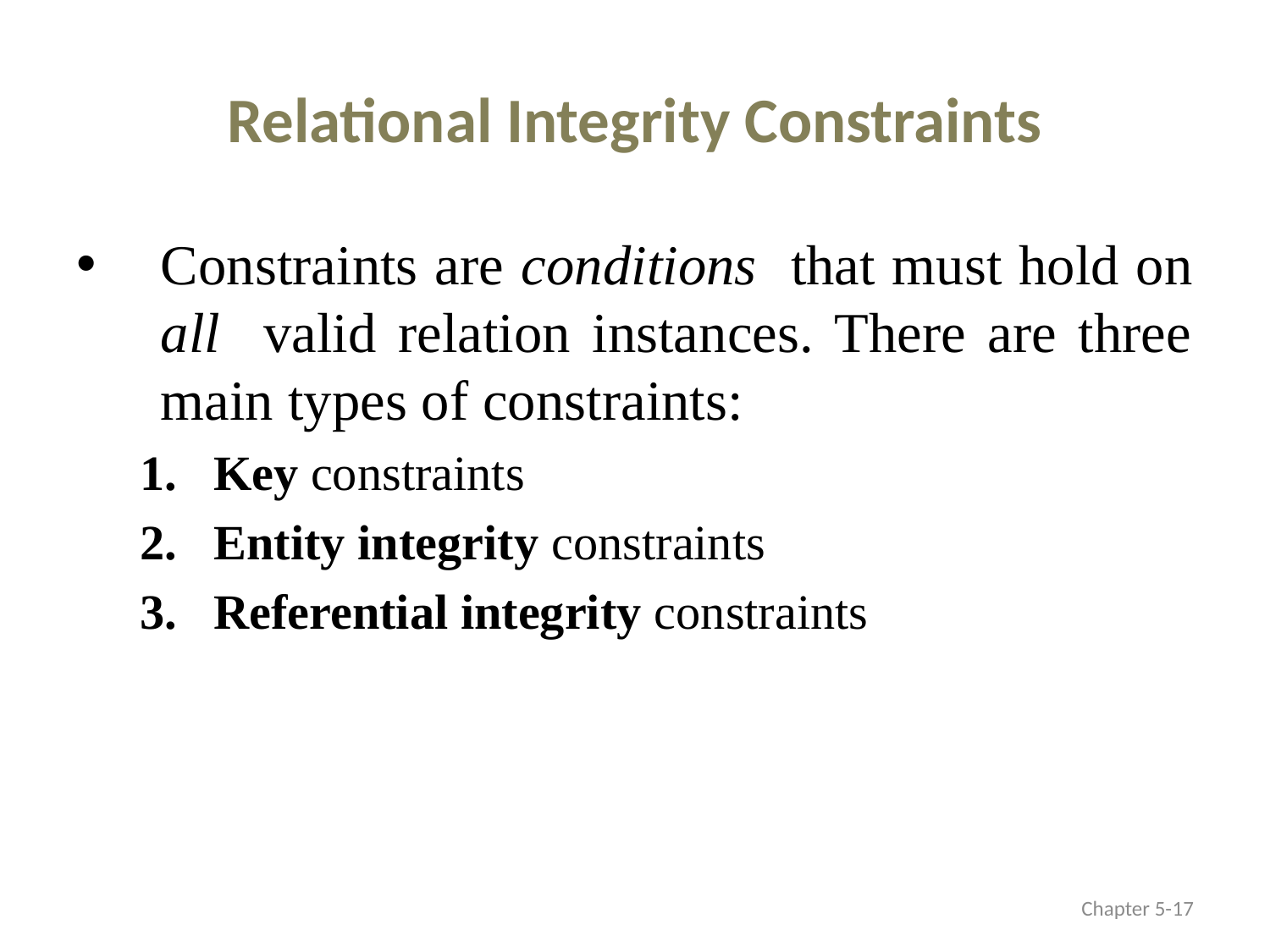

# Relational Integrity Constraints
Constraints are conditions  that must hold on all  valid relation instances. There are three main types of constraints:
Key constraints
Entity integrity constraints
Referential integrity constraints
Chapter 5-17